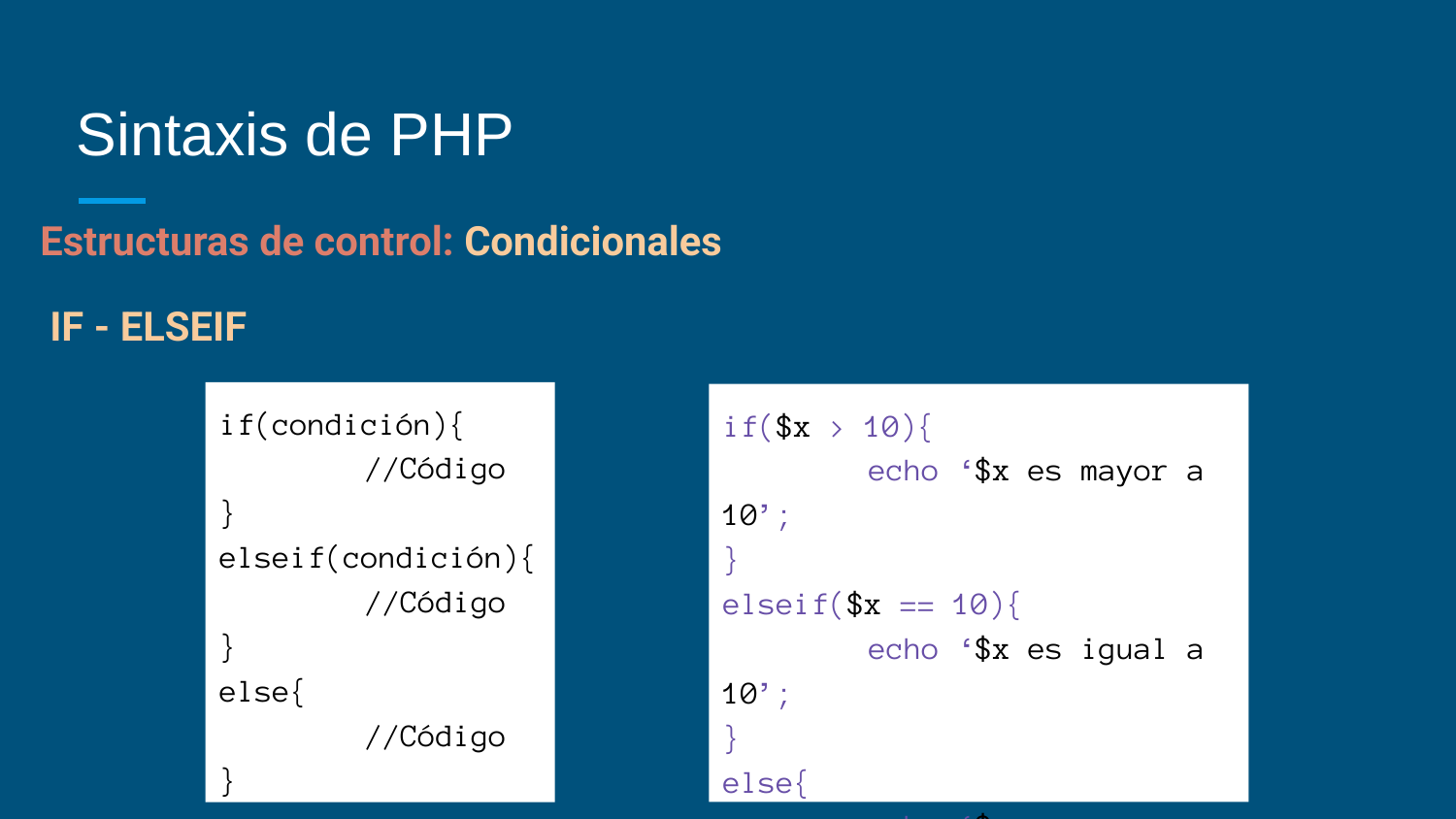

# Sintaxis de PHP
Estructuras de control: Condicionales
IF - ELSEIF
if(condición){
	//Código
}
elseif(condición){
	//Código
}
else{
	//Código
}
if($x > 10){
	echo ‘$x es mayor a 10’;
}
elseif($x == 10){
	echo ‘$x es igual a 10’;
}
else{
	echo ‘$x es menor a 10’;
}